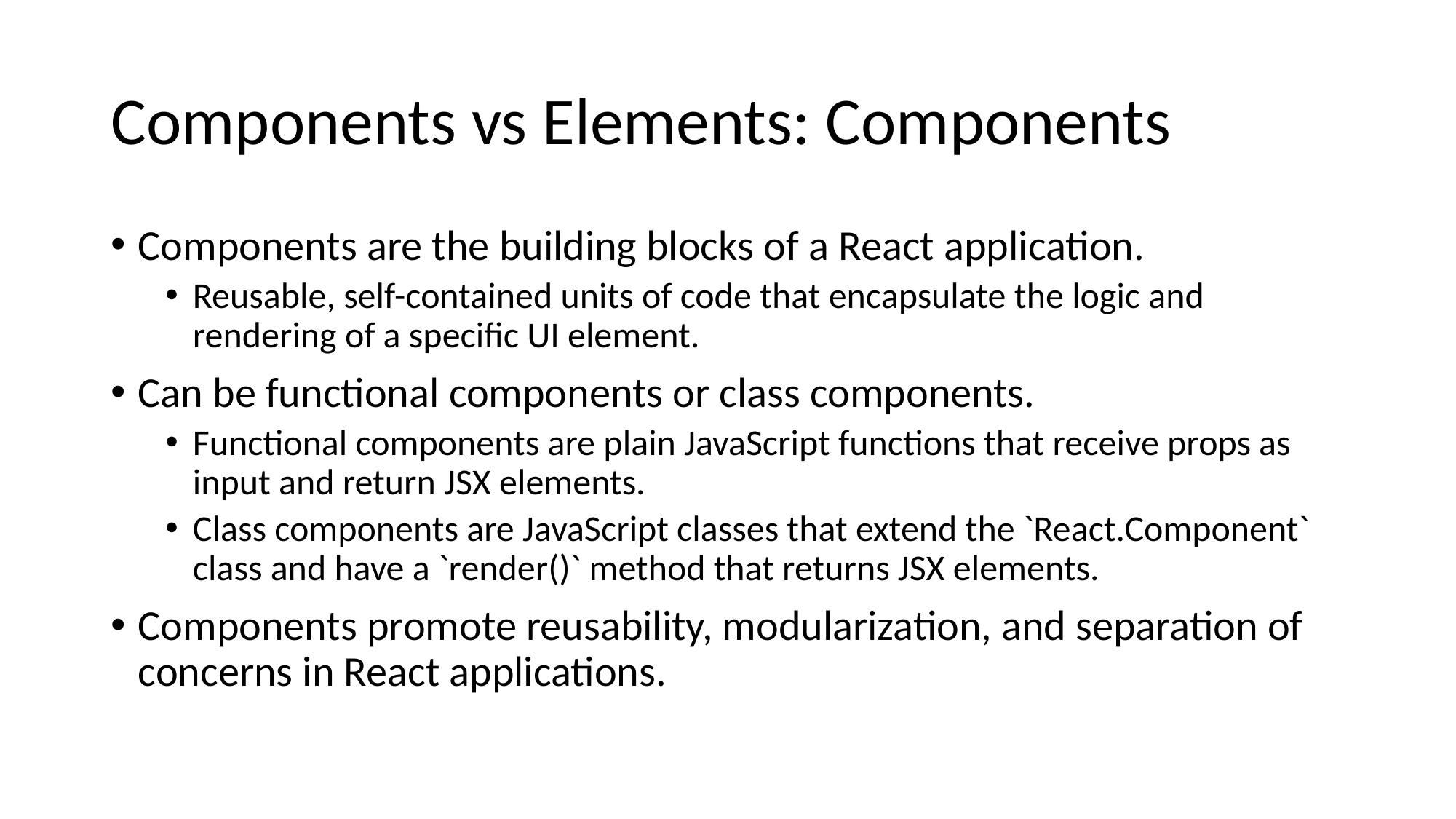

# Components vs Elements: Components
Components are the building blocks of a React application.
Reusable, self-contained units of code that encapsulate the logic and rendering of a specific UI element.
Can be functional components or class components.
Functional components are plain JavaScript functions that receive props as input and return JSX elements.
Class components are JavaScript classes that extend the `React.Component` class and have a `render()` method that returns JSX elements.
Components promote reusability, modularization, and separation of concerns in React applications.